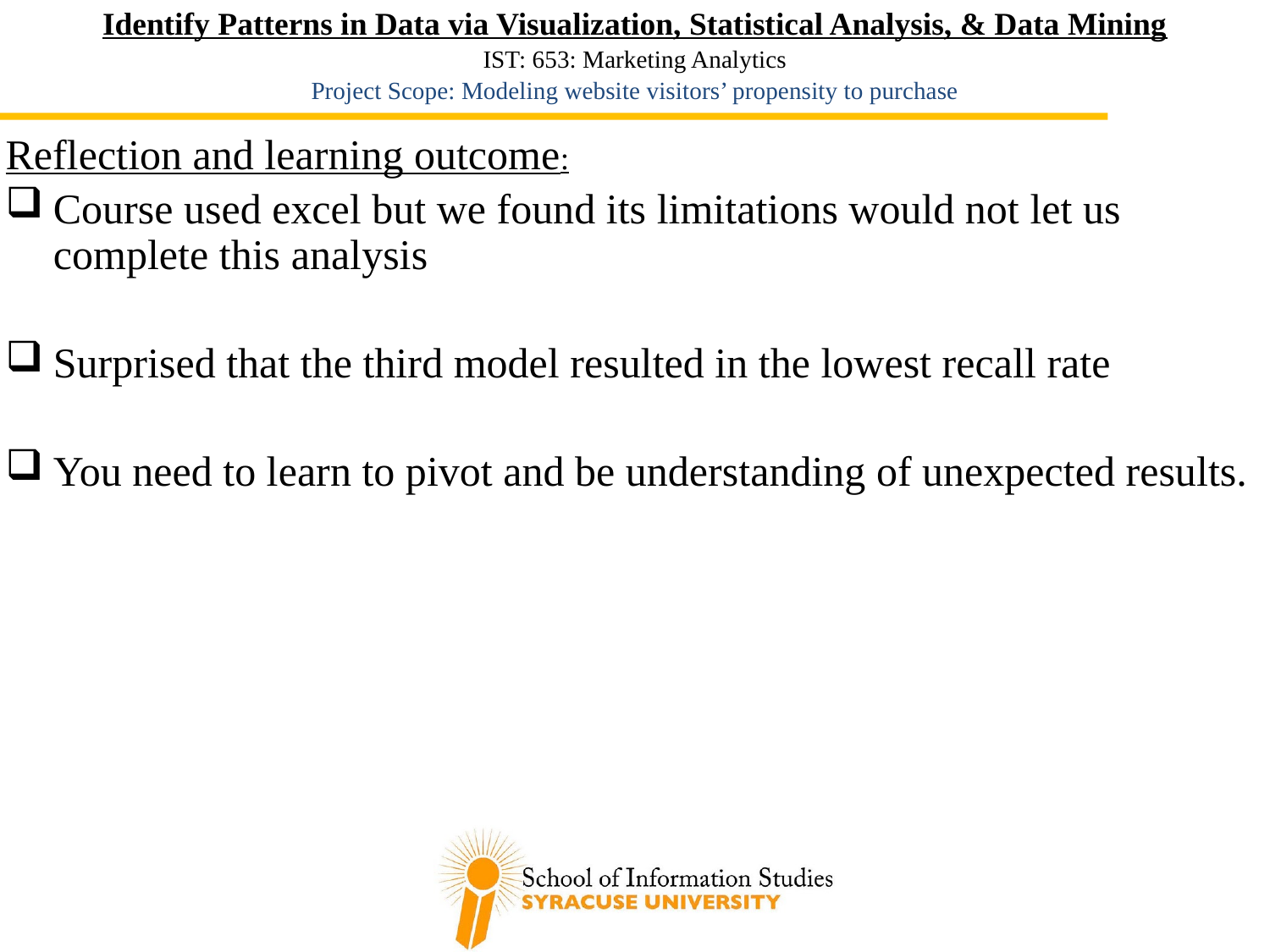

Identify Patterns in Data via Visualization, Statistical Analysis, & Data Mining
IST: 653: Marketing Analytics
Project Scope: Modeling website visitors’ propensity to purchase

Reflection and learning outcome:
Course used excel but we found its limitations would not let us complete this analysis

Surprised that the third model resulted in the lowest recall rate

You need to learn to pivot and be understanding of unexpected results.